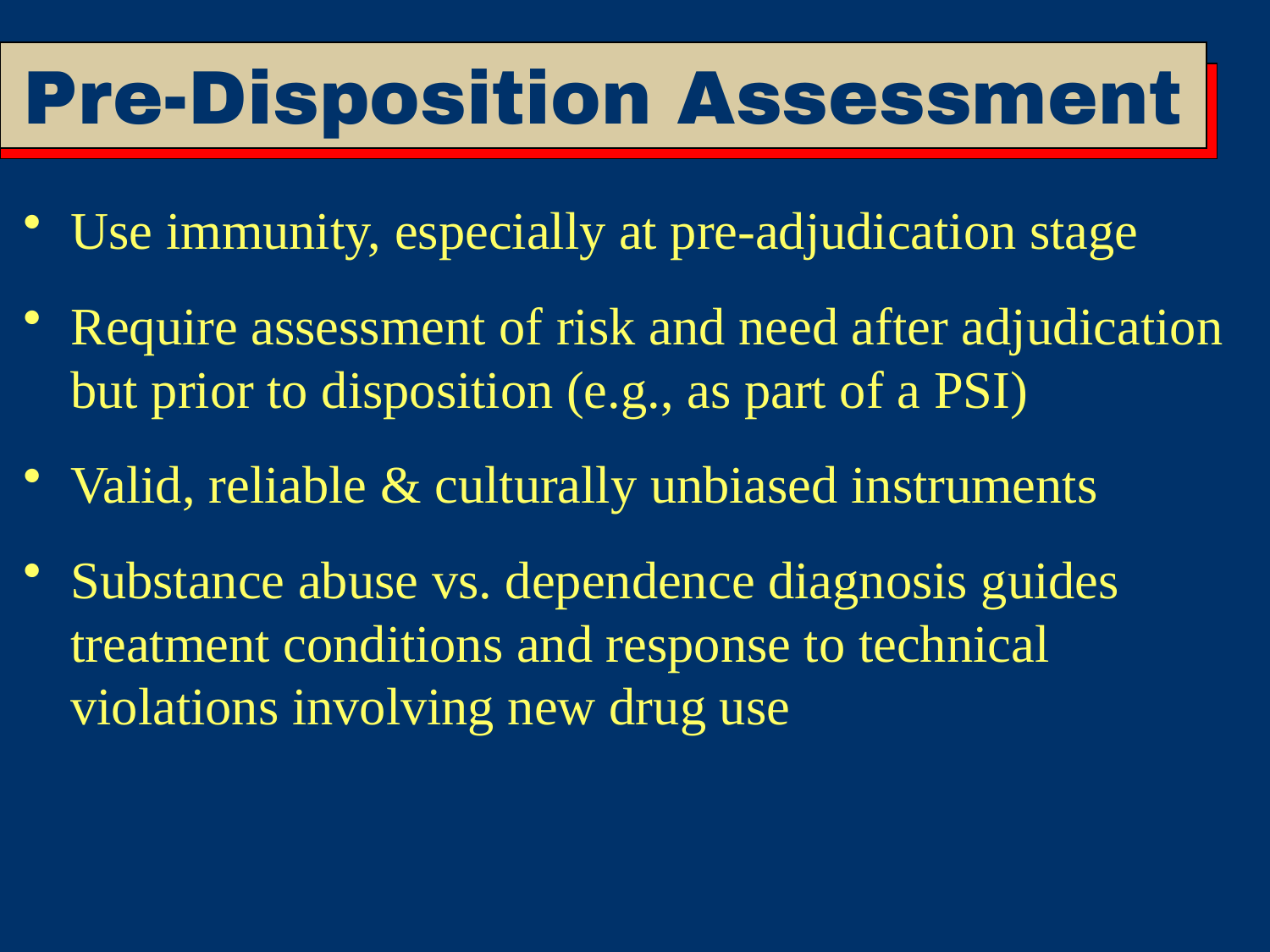

Pre-Disposition Assessment

Use immunity, especially at pre-adjudication stage
Require assessment of risk and need after adjudication but prior to disposition (e.g., as part of a PSI)
Valid, reliable & culturally unbiased instruments
Substance abuse vs. dependence diagnosis guides treatment conditions and response to technical violations involving new drug use